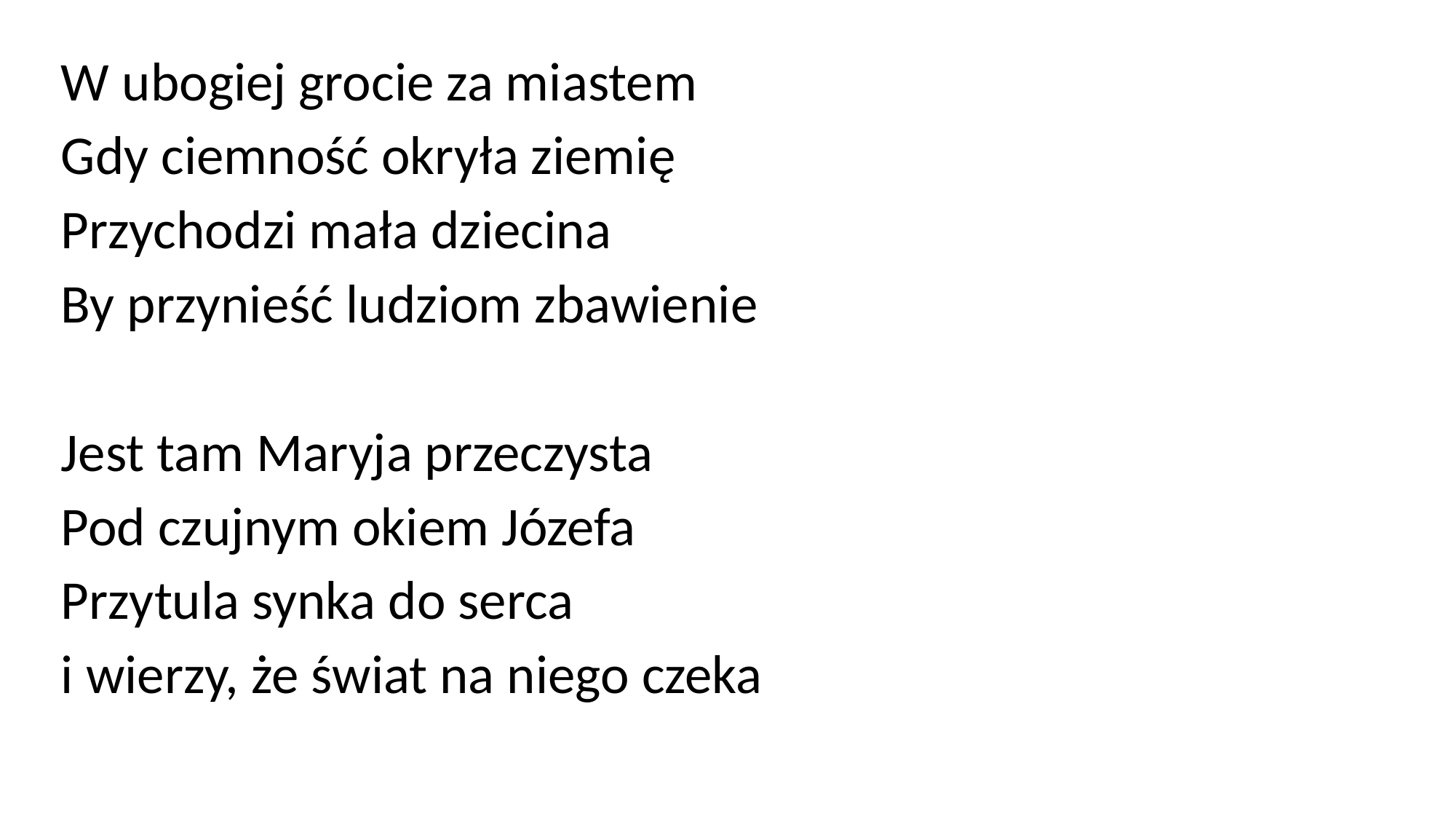

W ubogiej grocie za miastem
Gdy ciemność okryła ziemię
Przychodzi mała dziecina
By przynieść ludziom zbawienie

Jest tam Maryja przeczysta
Pod czujnym okiem Józefa
Przytula synka do serca
i wierzy, że świat na niego czeka